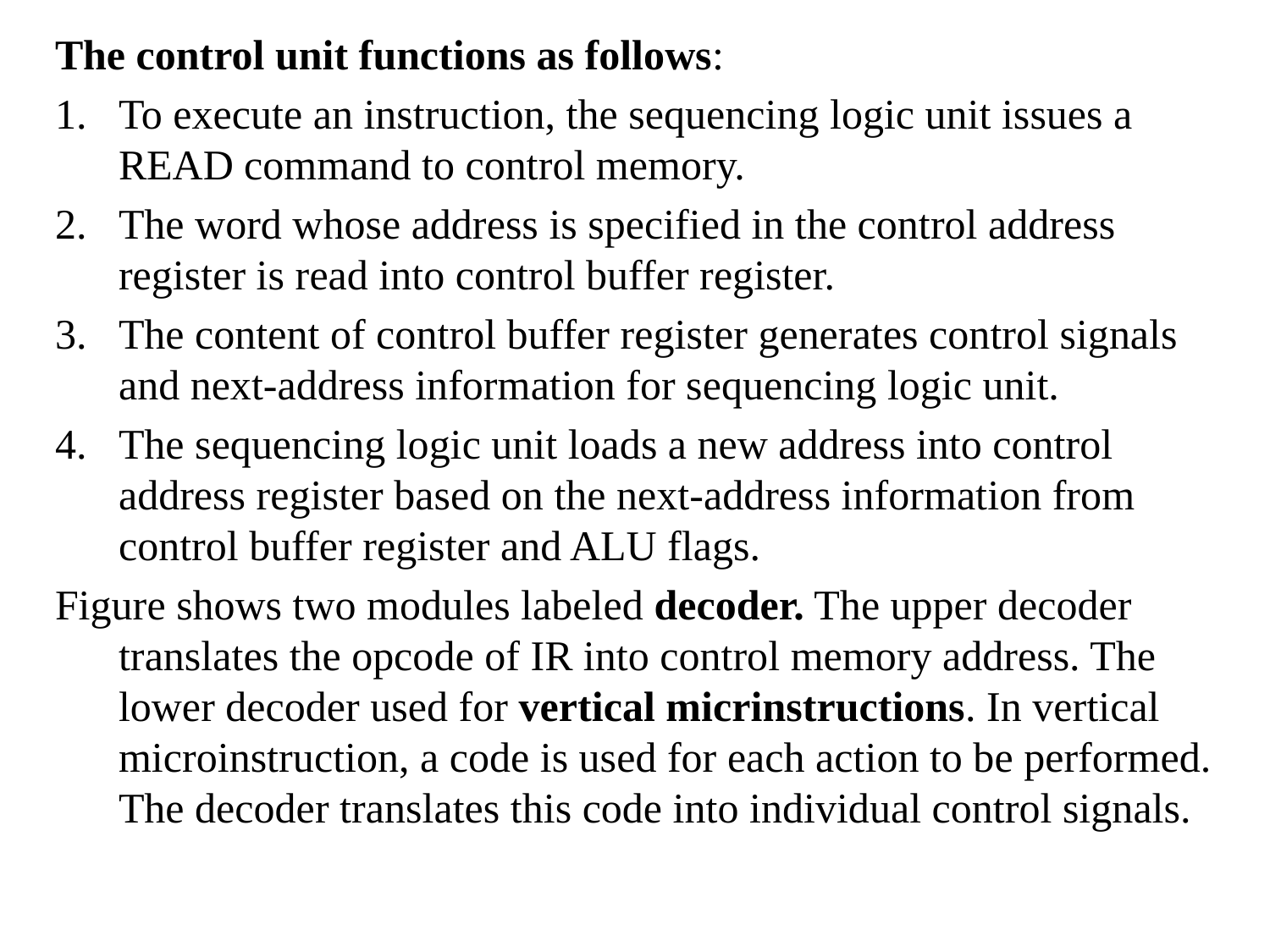

The control unit functions as follows:
To execute an instruction, the sequencing logic unit issues a READ command to control memory.
The word whose address is specified in the control address register is read into control buffer register.
The content of control buffer register generates control signals and next-address information for sequencing logic unit.
The sequencing logic unit loads a new address into control address register based on the next-address information from control buffer register and ALU flags.
Figure shows two modules labeled decoder. The upper decoder translates the opcode of IR into control memory address. The lower decoder used for vertical micrinstructions. In vertical microinstruction, a code is used for each action to be performed. The decoder translates this code into individual control signals.